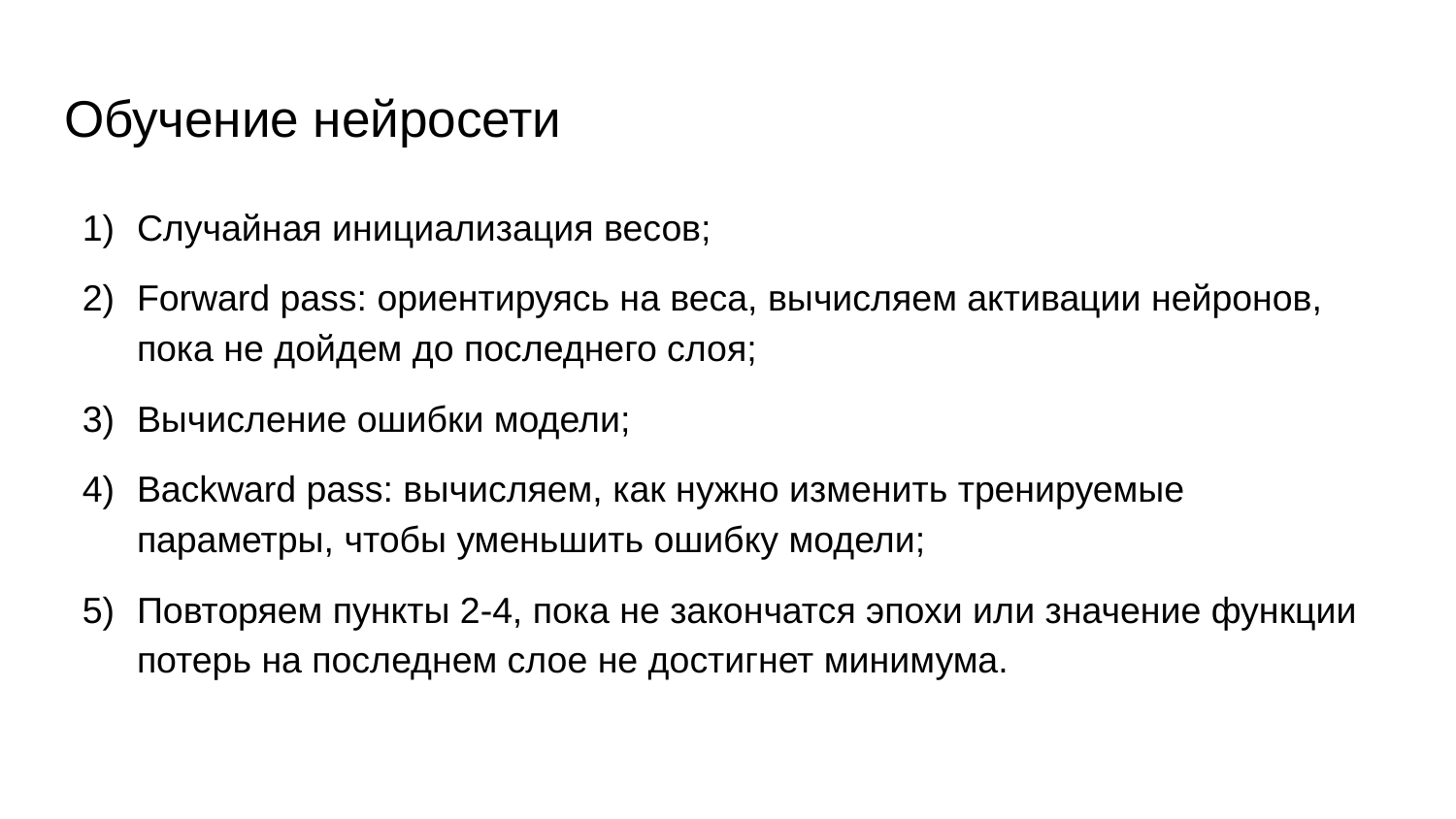

# Обучение нейросети
Случайная инициализация весов;
Forward pass: ориентируясь на веса, вычисляем активации нейронов, пока не дойдем до последнего слоя;
Вычисление ошибки модели;
Backward pass: вычисляем, как нужно изменить тренируемые параметры, чтобы уменьшить ошибку модели;
Повторяем пункты 2-4, пока не закончатся эпохи или значение функции потерь на последнем слое не достигнет минимума.